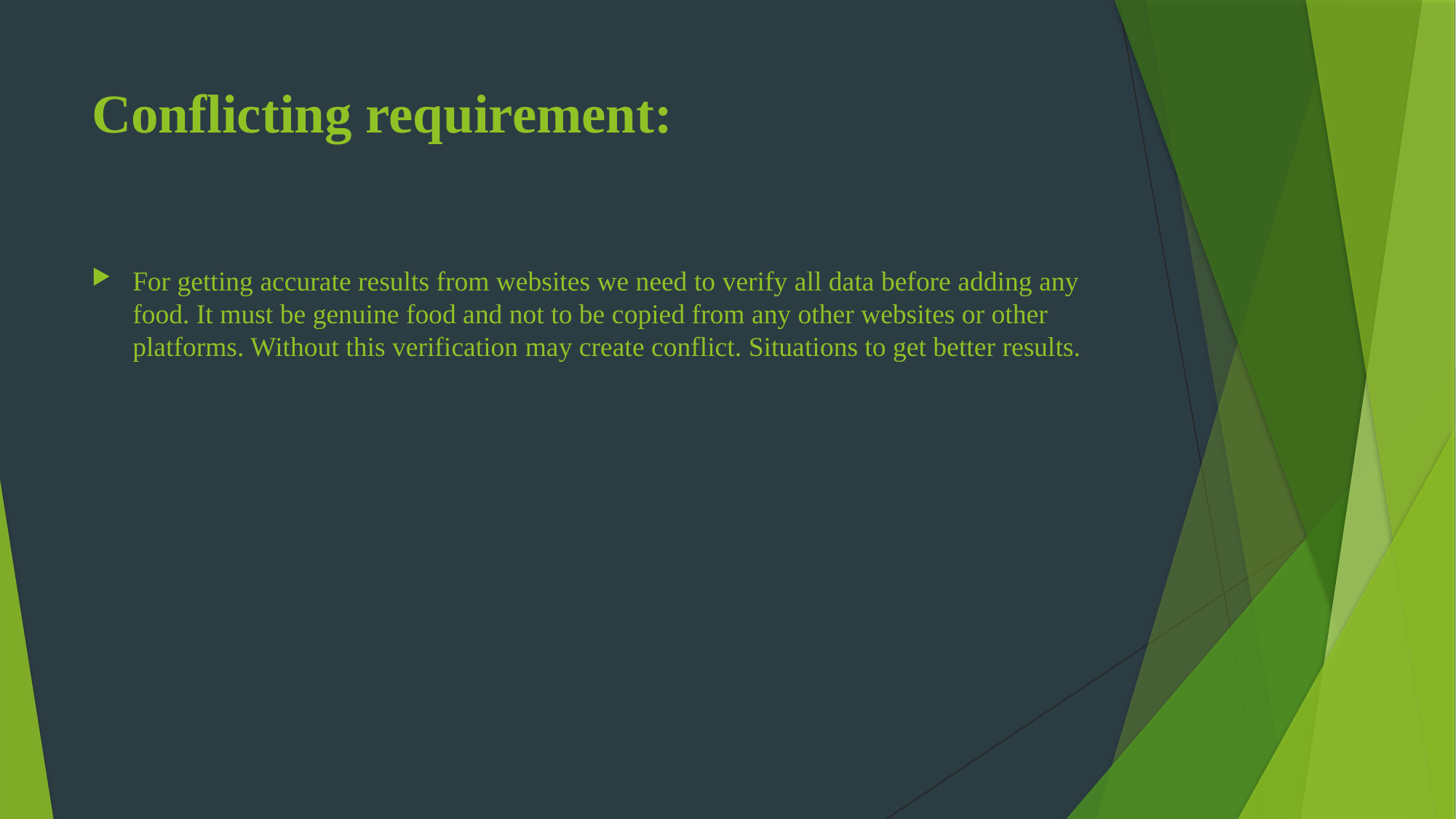

# Conflicting requirement:
For getting accurate results from websites we need to verify all data before adding any food. It must be genuine food and not to be copied from any other websites or other platforms. Without this verification may create conflict. Situations to get better results.